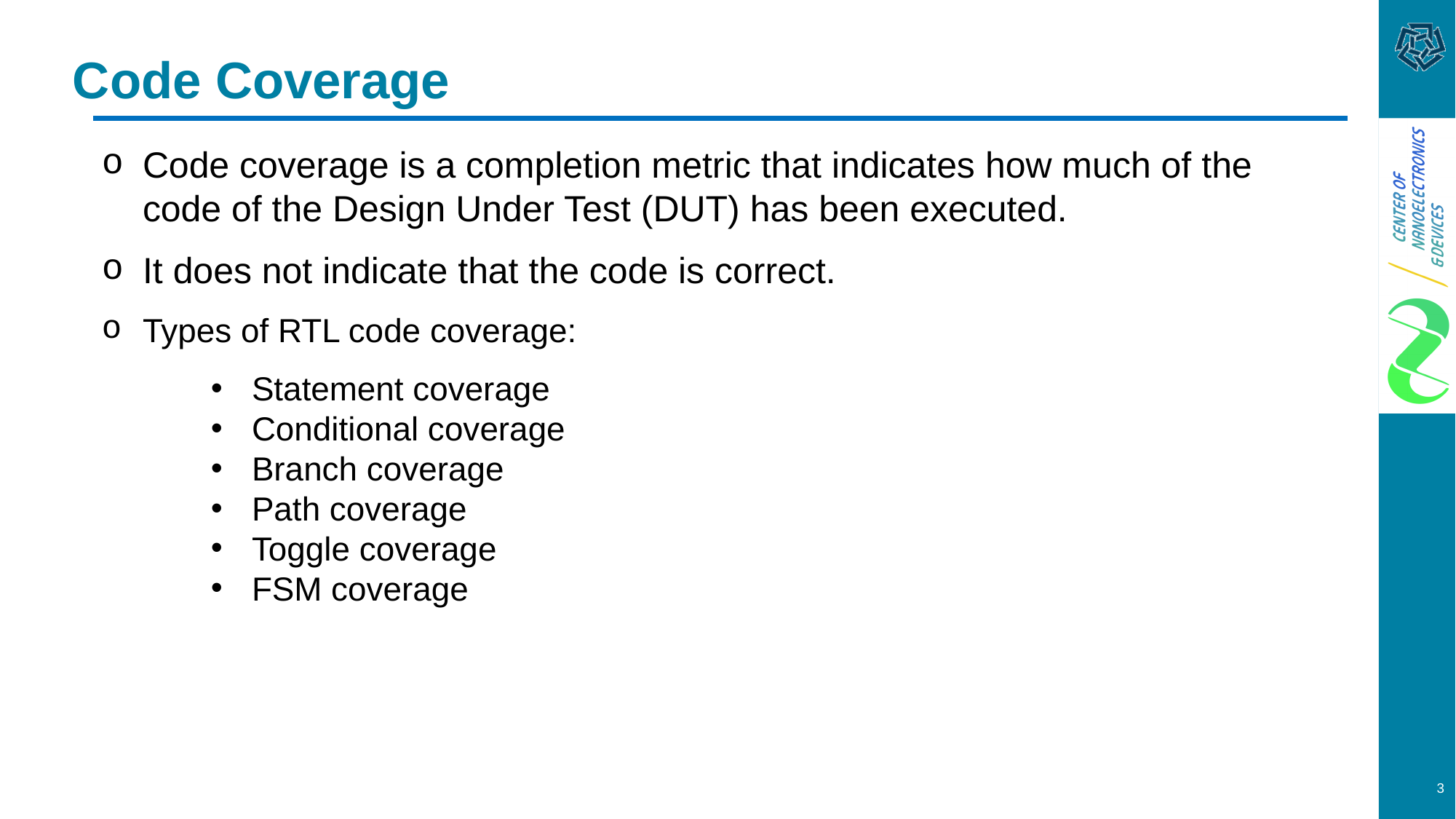

# Code Coverage
Code coverage is a completion metric that indicates how much of the code of the Design Under Test (DUT) has been executed.

It does not indicate that the code is correct.

Types of RTL code coverage:

Statement coverage
Conditional coverage
Branch coverage
Path coverage
Toggle coverage
FSM coverage
3